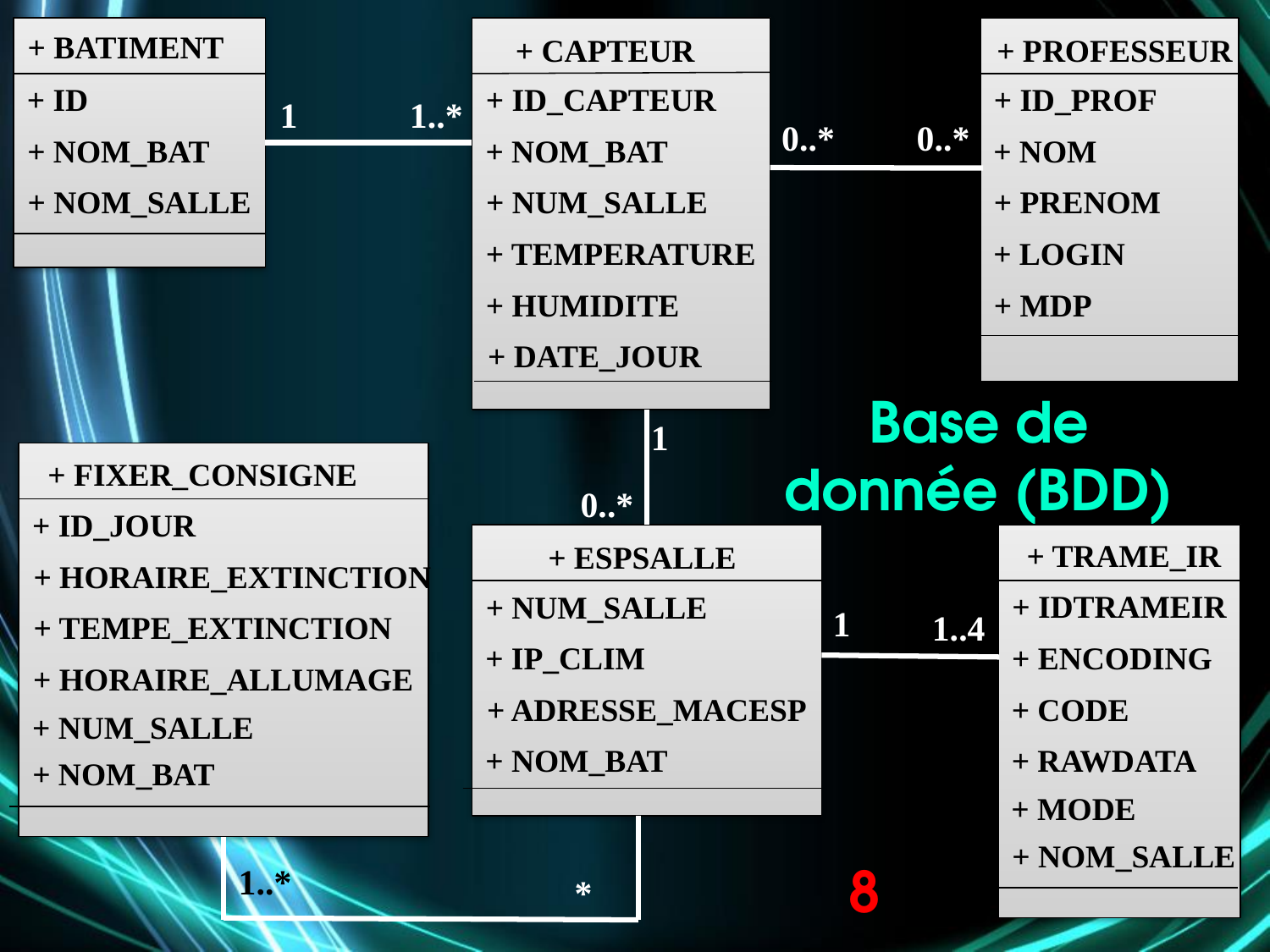

+ BATIMENT
+ CAPTEUR
+ PROFESSEUR
+ ID_PROF
+ ID
+ ID_CAPTEUR
1..*
1
0..*
0..*
+ NOM
+ NOM_BAT
+ NOM_BAT
+ PRENOM
+ NOM_SALLE
+ NUM_SALLE
+ LOGIN
+ TEMPERATURE
+ MDP
+ HUMIDITE
+ DATE_JOUR
# Base de donnée (BDD)
1

+ FIXER_CONSIGNE
0..*
+ ID_JOUR

+ TRAME_IR
+ ESPSALLE
+ HORAIRE_EXTINCTION
+ IDTRAMEIR
+ NUM_SALLE
1
1..4
+ TEMPE_EXTINCTION
+ ENCODING
+ IP_CLIM
+ HORAIRE_ALLUMAGE
+ CODE
+ ADRESSE_MACESP
+ NUM_SALLE
+ RAWDATA
+ NOM_BAT
+ NOM_BAT
+ MODE
+ NOM_SALLE
8
1..*
*